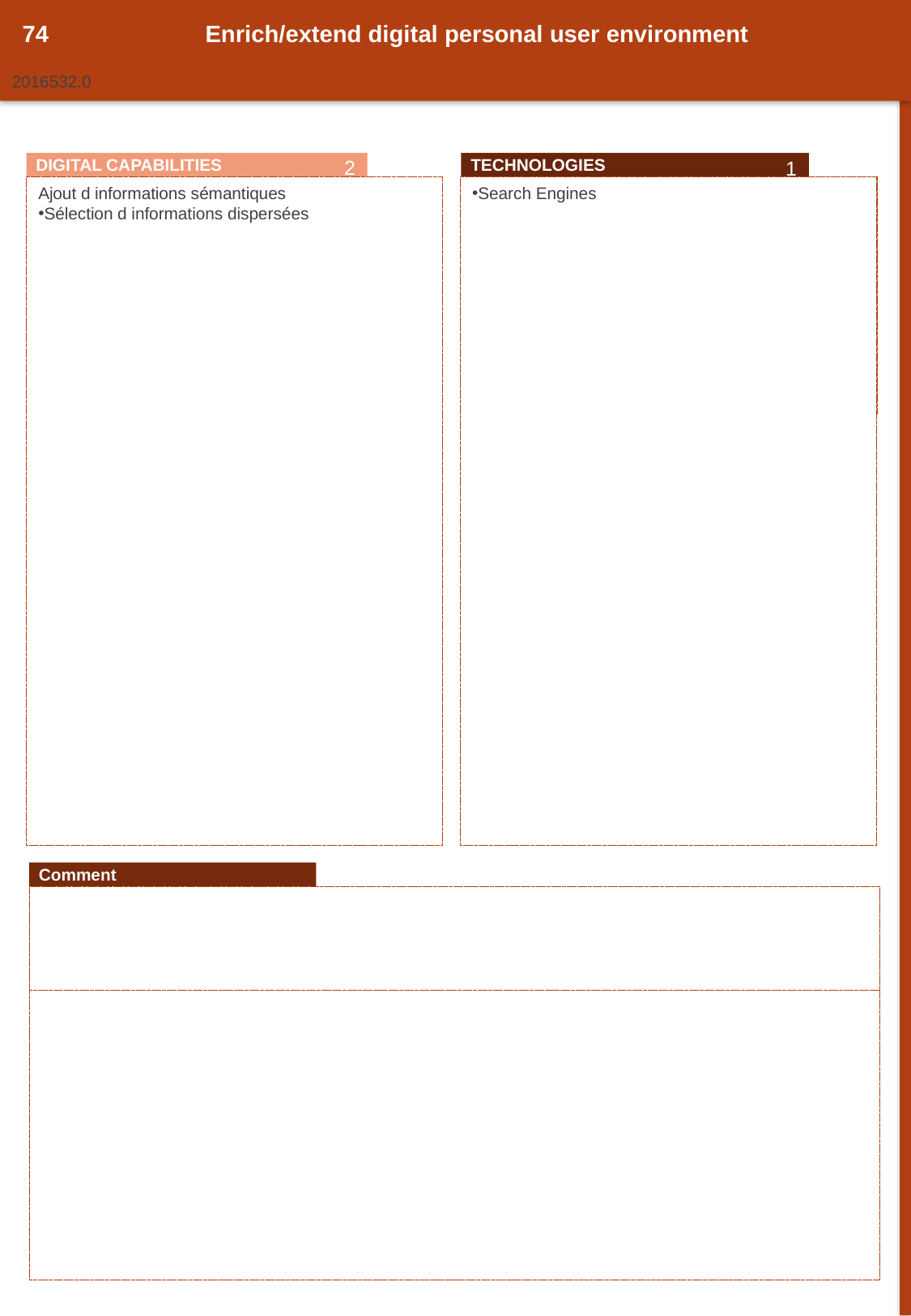

74
Enrich/extend digital personal user environment
2016532.0
0
2
1
DIGITAL CAPABILITIES
TECHNOLOGIES
Search Engines
Ajout d informations sémantiques
Sélection d informations dispersées

77
Comment